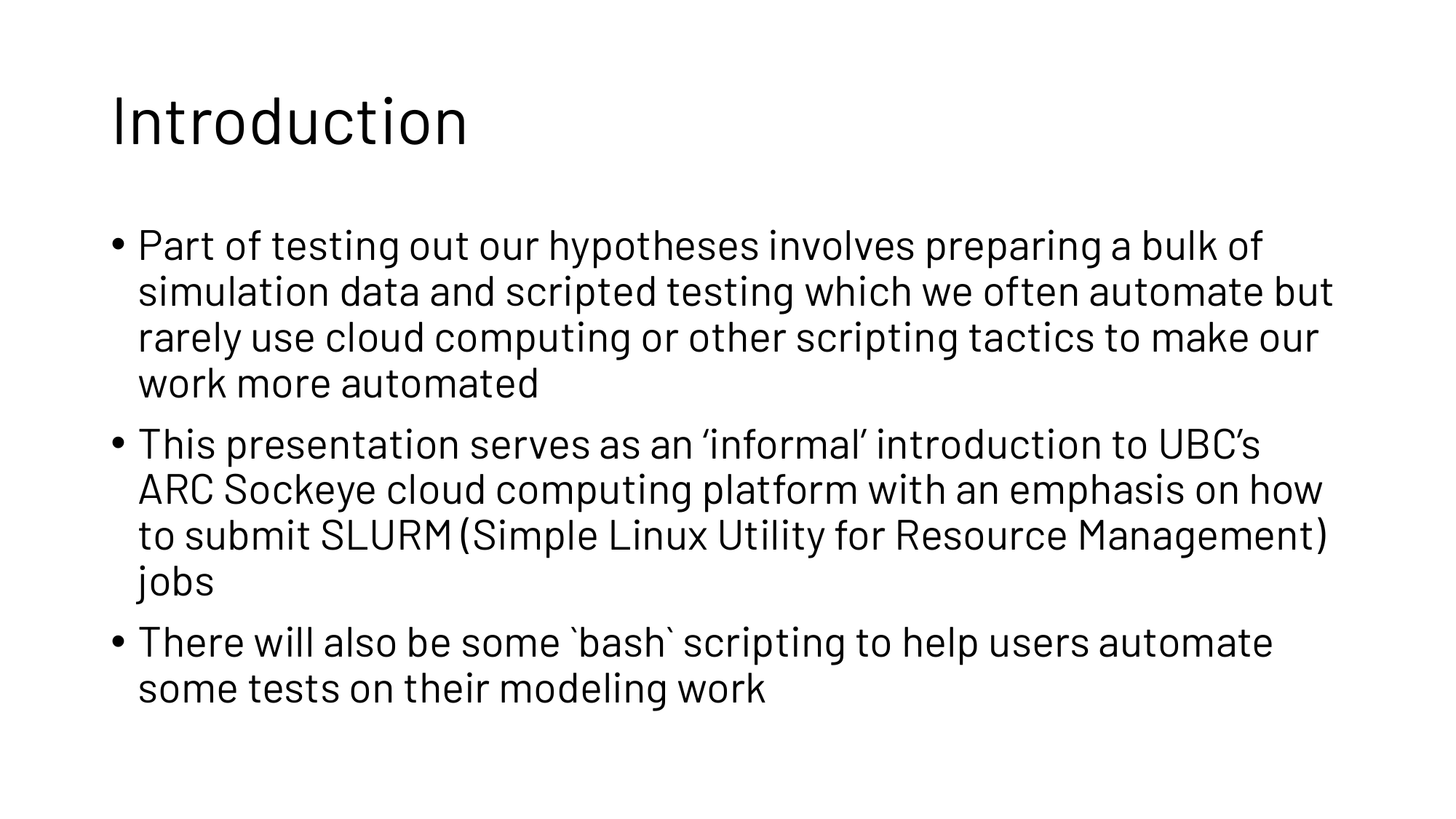

# Introduction
Part of testing out our hypotheses involves preparing a bulk of simulation data and scripted testing which we often automate but rarely use cloud computing or other scripting tactics to make our work more automated
This presentation serves as an ‘informal’ introduction to UBC’s ARC Sockeye cloud computing platform with an emphasis on how to submit SLURM (Simple Linux Utility for Resource Management) jobs
There will also be some `bash` scripting to help users automate some tests on their modeling work